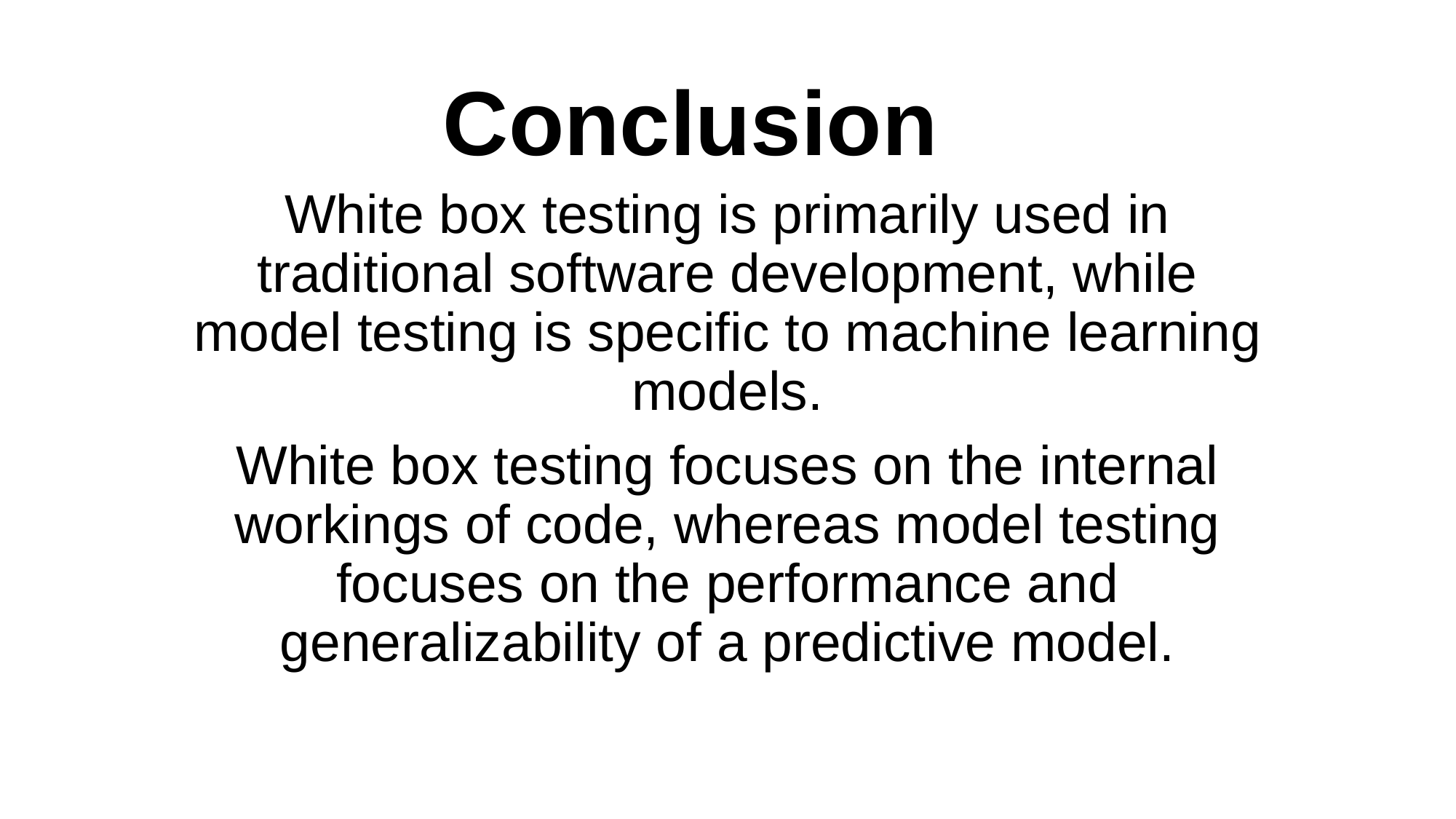

# Conclusion
White box testing is primarily used in traditional software development, while model testing is specific to machine learning models.
White box testing focuses on the internal workings of code, whereas model testing focuses on the performance and generalizability of a predictive model.